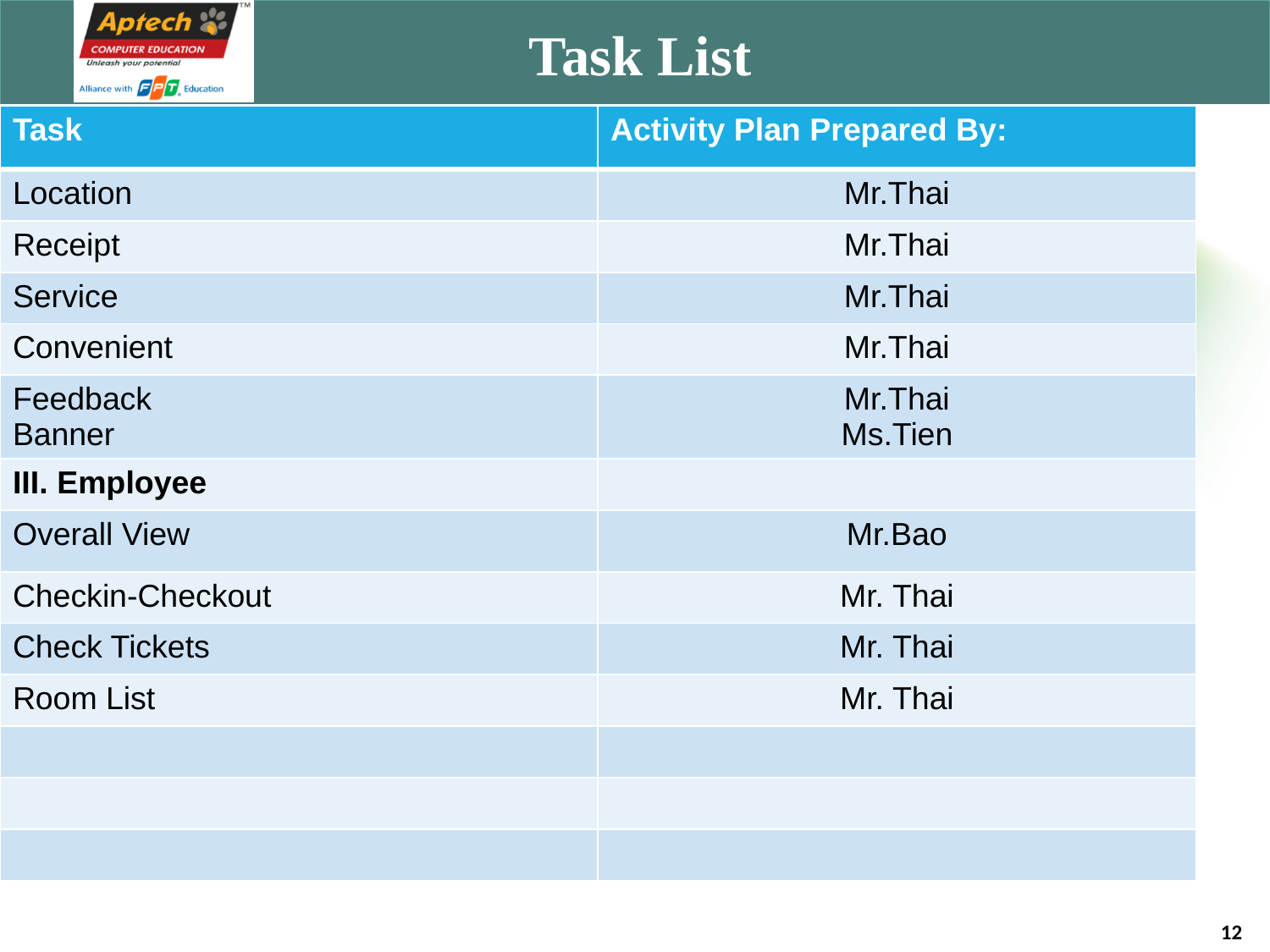

# Task List
| Task | Activity Plan Prepared By: |
| --- | --- |
| Location | Mr.Thai |
| Receipt | Mr.Thai |
| Service | Mr.Thai |
| Convenient | Mr.Thai |
| Feedback Banner | Mr.Thai Ms.Tien |
| III. Employee |  |
| Overall View | Mr.Bao |
| Checkin-Checkout | Mr. Thai |
| Check Tickets | Mr. Thai |
| Room List | Mr. Thai |
|  |  |
|  |  |
|  |  |
12